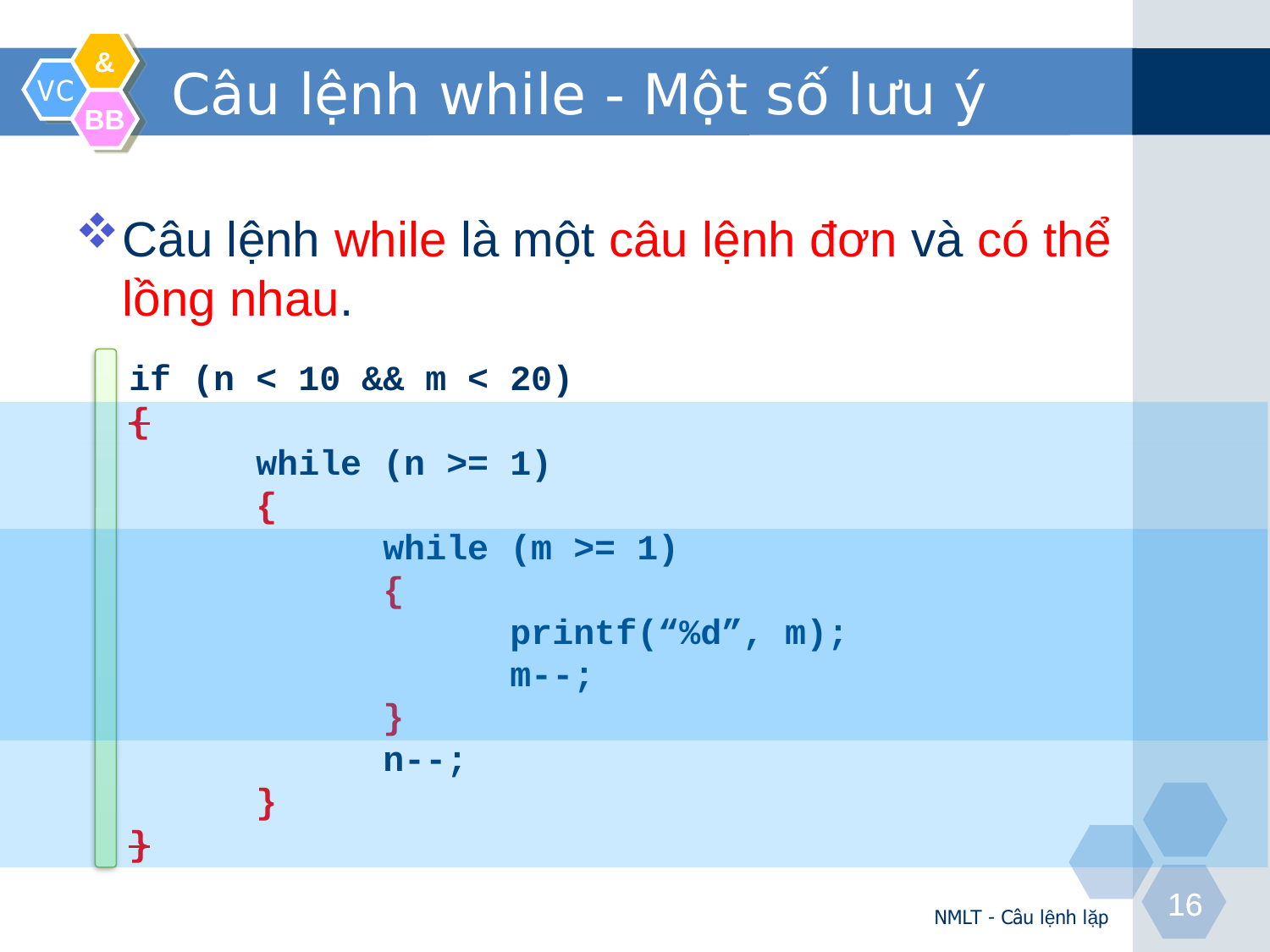

# Câu lệnh while - Một số lưu ý
Câu lệnh while là một câu lệnh đơn và có thể lồng nhau.

if (n < 10 && m < 20)
{
	while (n >= 1)
	{
		while (m >= 1)
		{
			printf(“%d”, m);
			m--;
		}
		n--;
	}
}

NMLT - Câu lệnh lặp